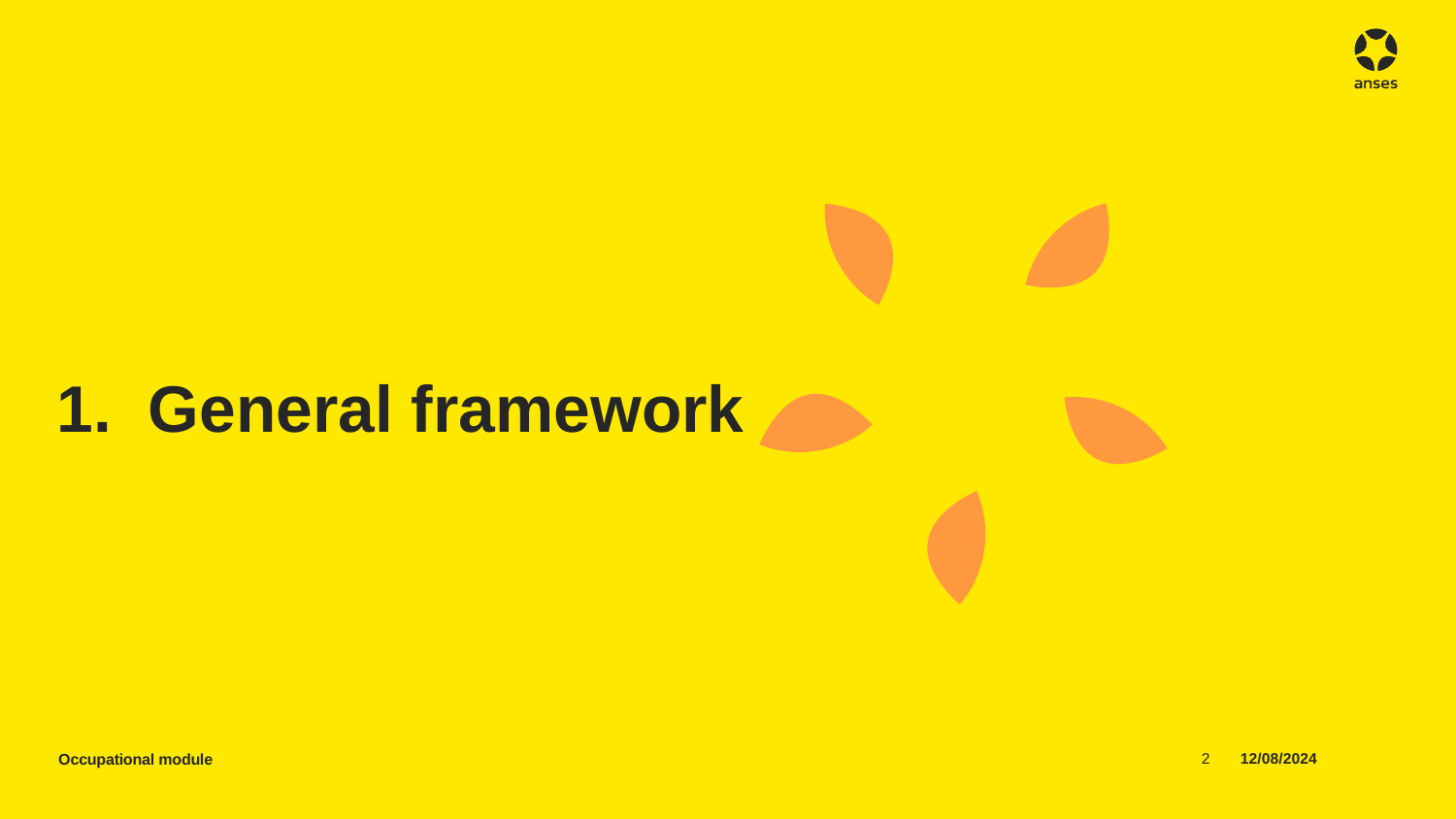

# 1.  General framework
2
12/08/2024

Occupational module